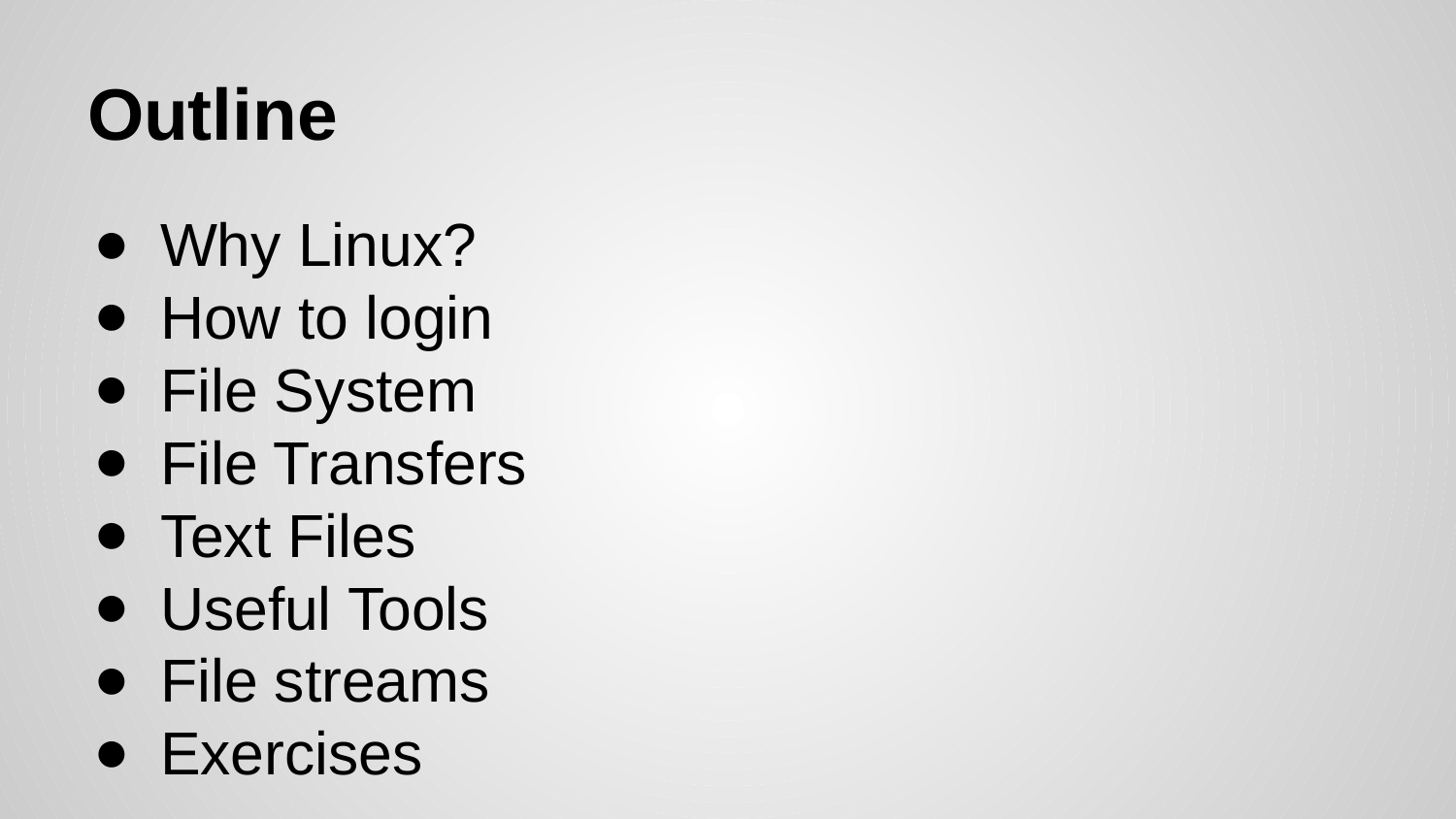

# Outline
Why Linux?
How to login
File System
File Transfers
Text Files
Useful Tools
File streams
Exercises